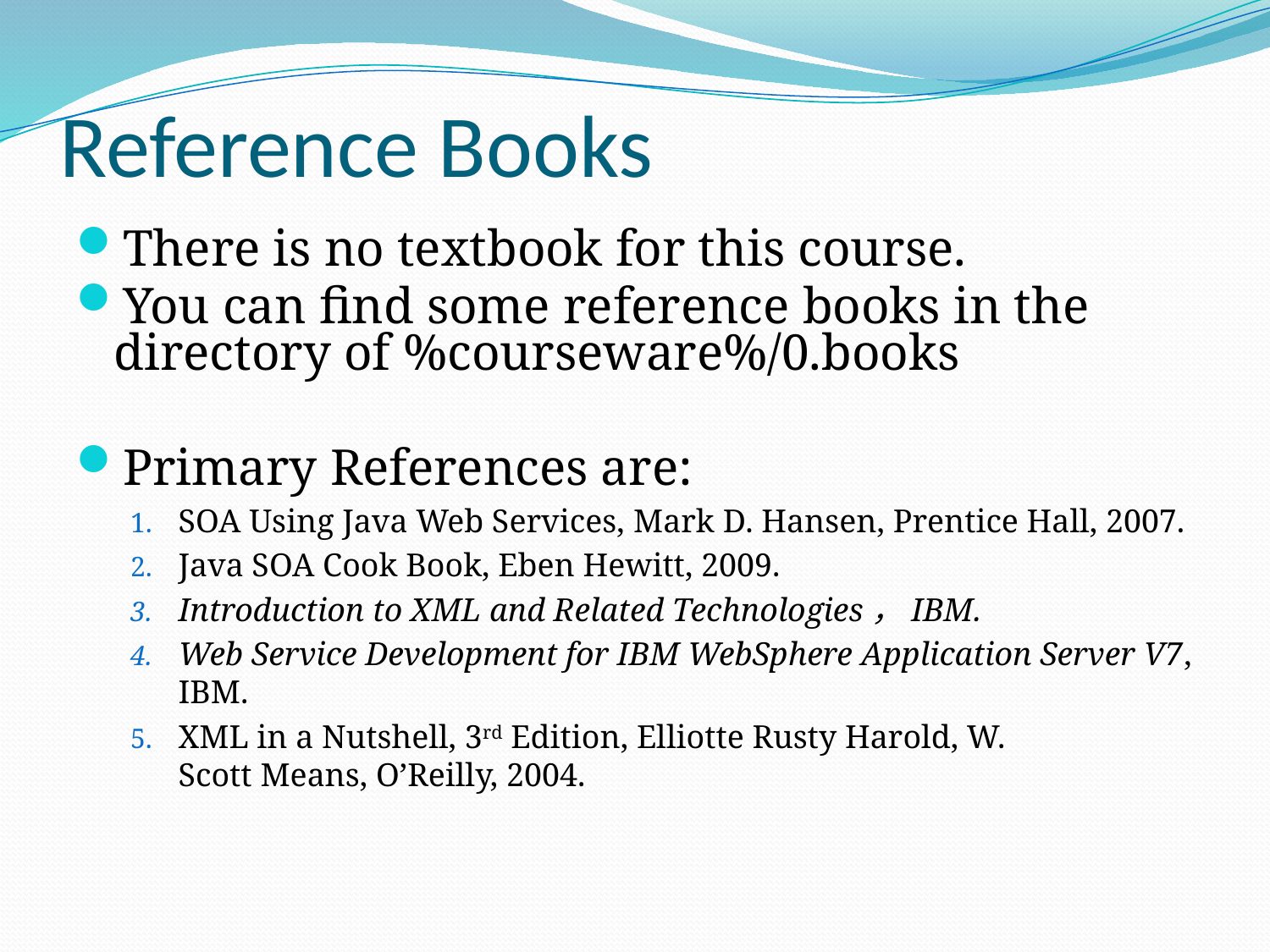

# Reference Books
There is no textbook for this course.
You can find some reference books in the directory of %courseware%/0.books

Primary References are:
SOA Using Java Web Services, Mark D. Hansen, Prentice Hall, 2007.
Java SOA Cook Book, Eben Hewitt, 2009.
Introduction to XML and Related Technologies，IBM.
Web Service Development for IBM WebSphere Application Server V7, IBM.
XML in a Nutshell, 3rd Edition, Elliotte Rusty Harold, W. Scott Means, O’Reilly, 2004.